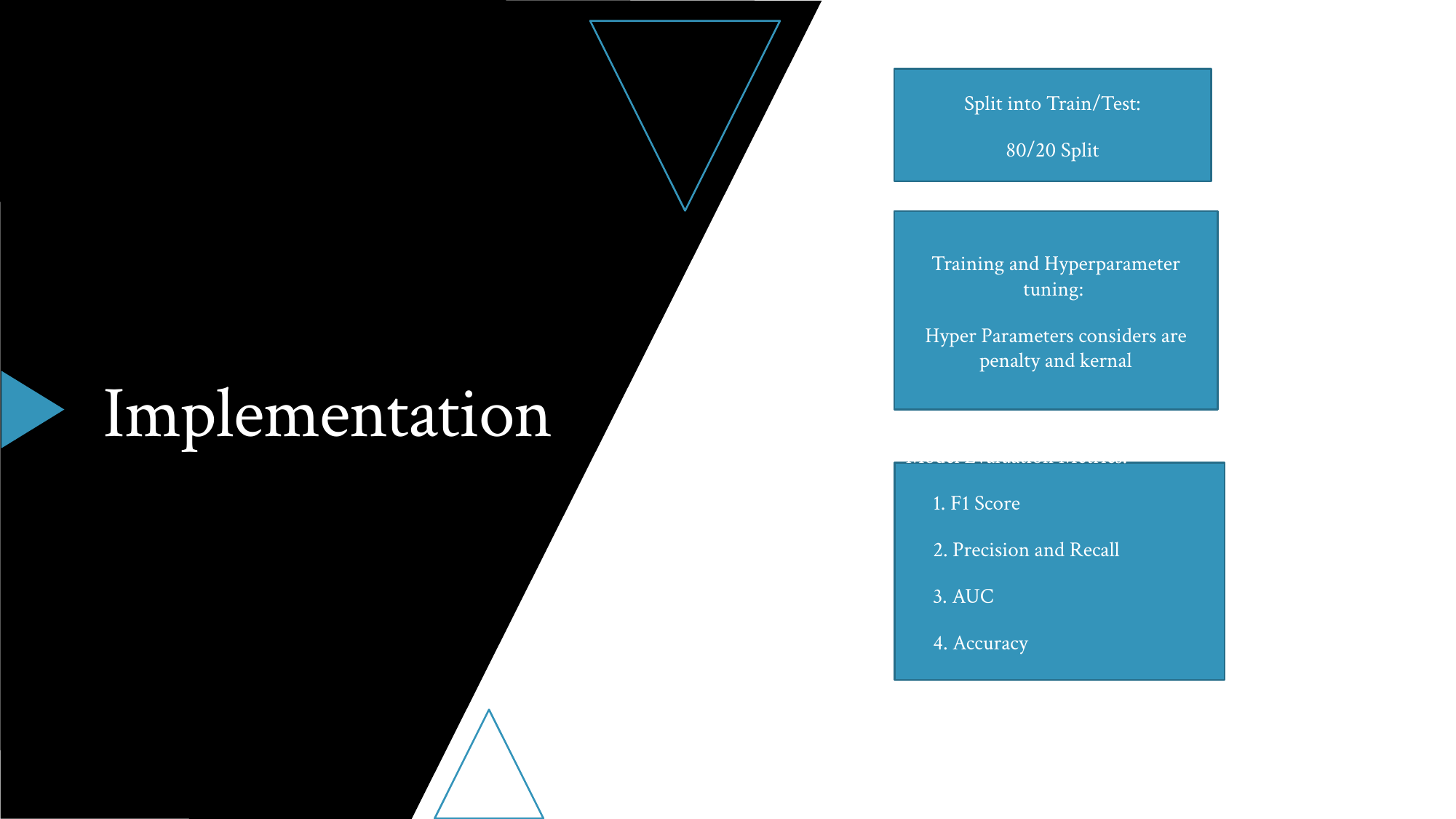

Split into Train/Test:
80/20 Split
Training and Hyperparameter tuning:
Hyper Parameters considers are penalty and kernal
# Implementation
Model Evaluation Metrics:
1. F1 Score
2. Precision and Recall
3. AUC
4. Accuracy